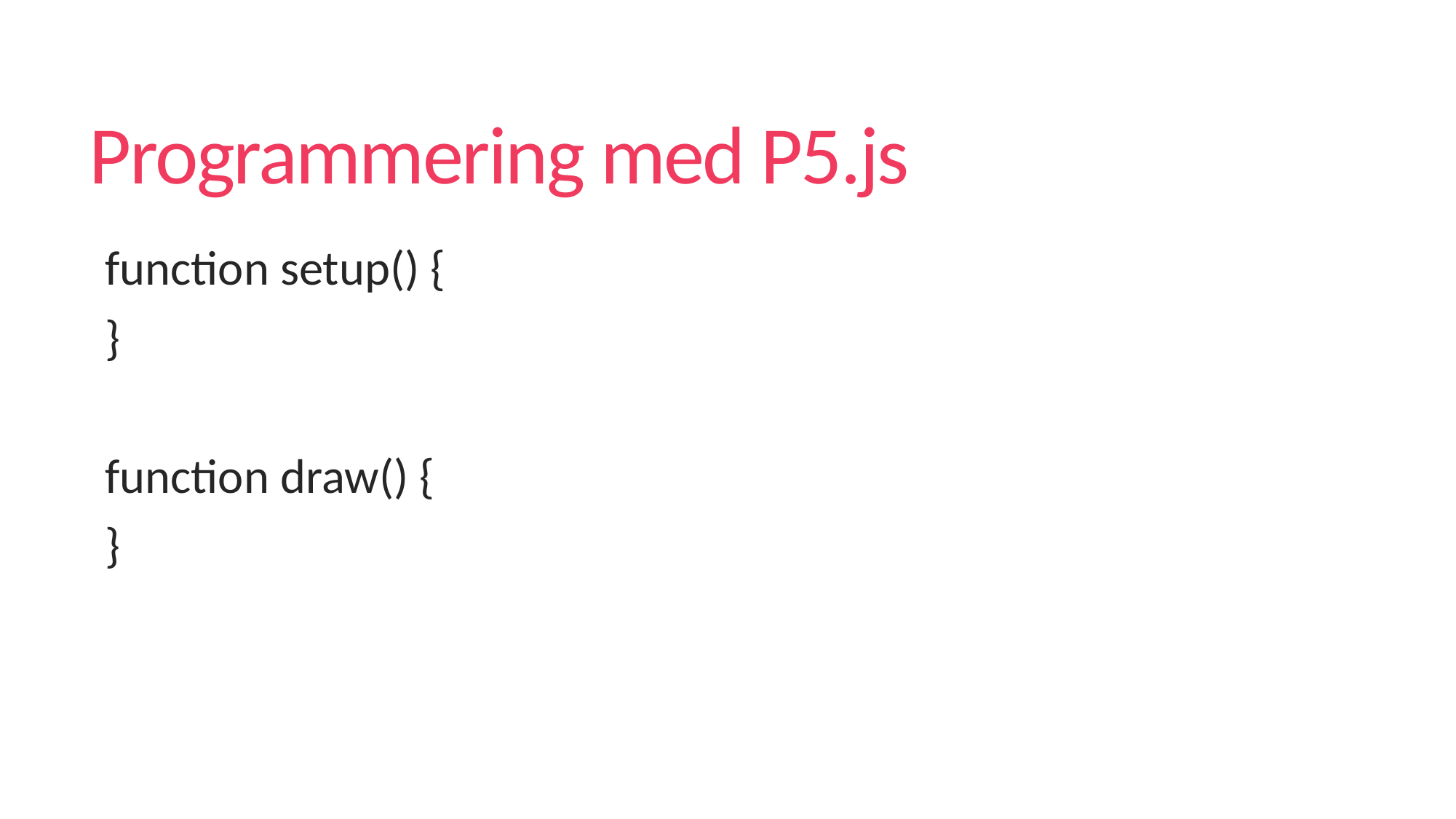

# Programmering med P5.js
function setup() {
}

function draw() {
}